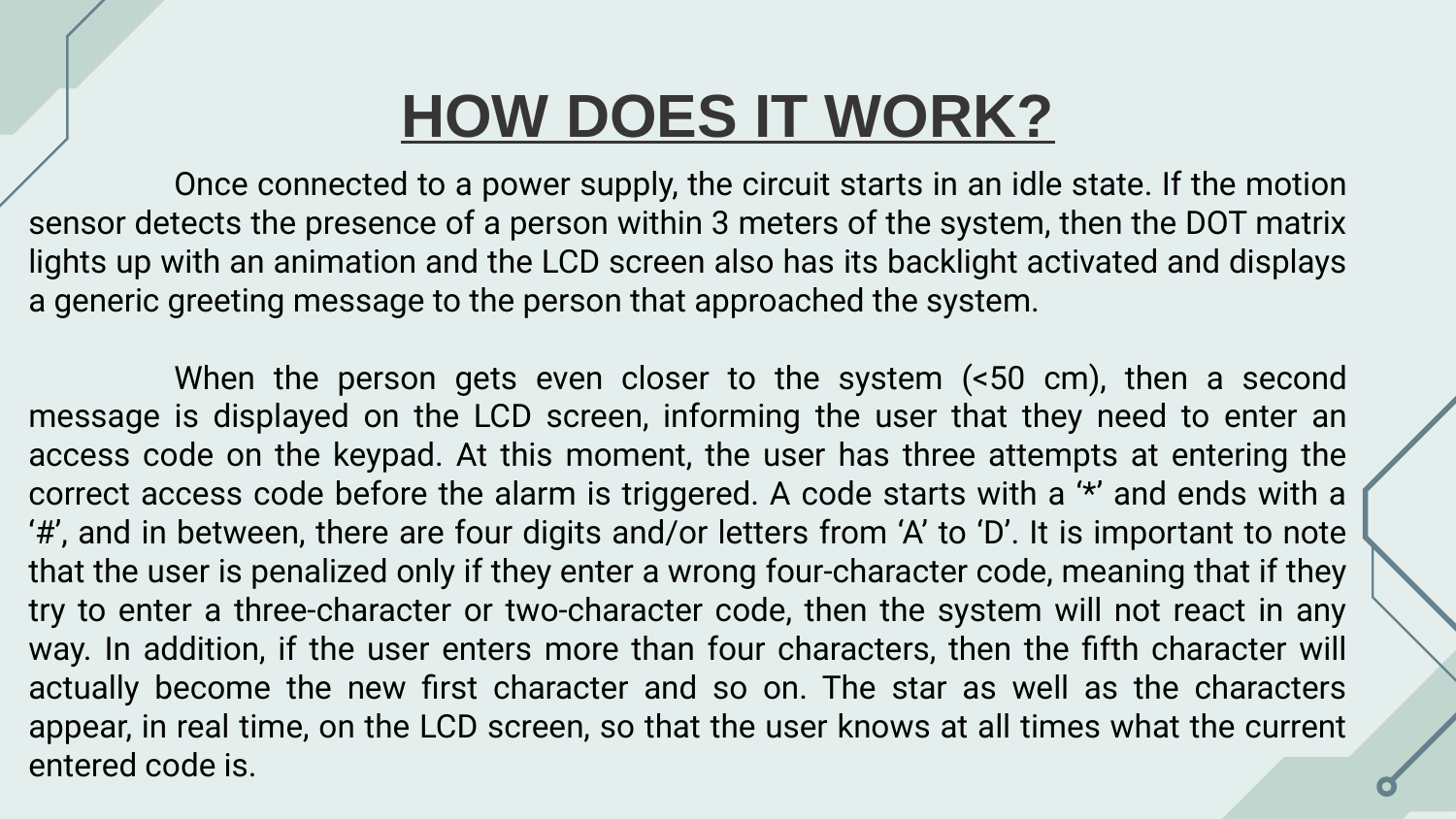

# HOW DOES IT WORK?
	Once connected to a power supply, the circuit starts in an idle state. If the motion sensor detects the presence of a person within 3 meters of the system, then the DOT matrix lights up with an animation and the LCD screen also has its backlight activated and displays a generic greeting message to the person that approached the system.

	When the person gets even closer to the system (<50 cm), then a second message is displayed on the LCD screen, informing the user that they need to enter an access code on the keypad. At this moment, the user has three attempts at entering the correct access code before the alarm is triggered. A code starts with a ‘*’ and ends with a ‘#’, and in between, there are four digits and/or letters from ‘A’ to ‘D’. It is important to note that the user is penalized only if they enter a wrong four-character code, meaning that if they try to enter a three-character or two-character code, then the system will not react in any way. In addition, if the user enters more than four characters, then the fifth character will actually become the new first character and so on. The star as well as the characters appear, in real time, on the LCD screen, so that the user knows at all times what the current entered code is.